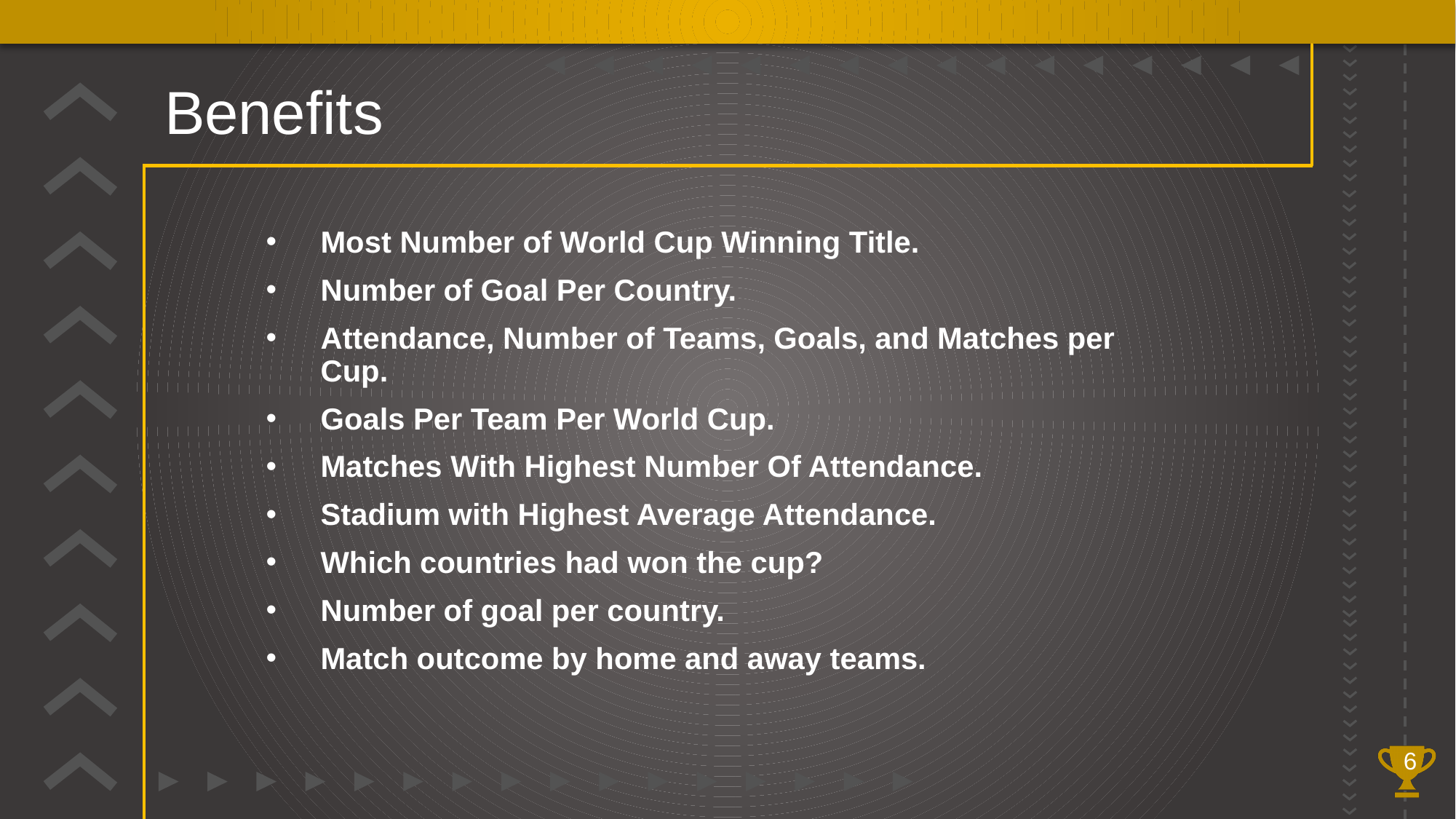

# Benefits
Most Number of World Cup Winning Title.
Number of Goal Per Country.
Attendance, Number of Teams, Goals, and Matches per Cup.
Goals Per Team Per World Cup.
Matches With Highest Number Of Attendance.
Stadium with Highest Average Attendance.
Which countries had won the cup?
Number of goal per country.
Match outcome by home and away teams.
6